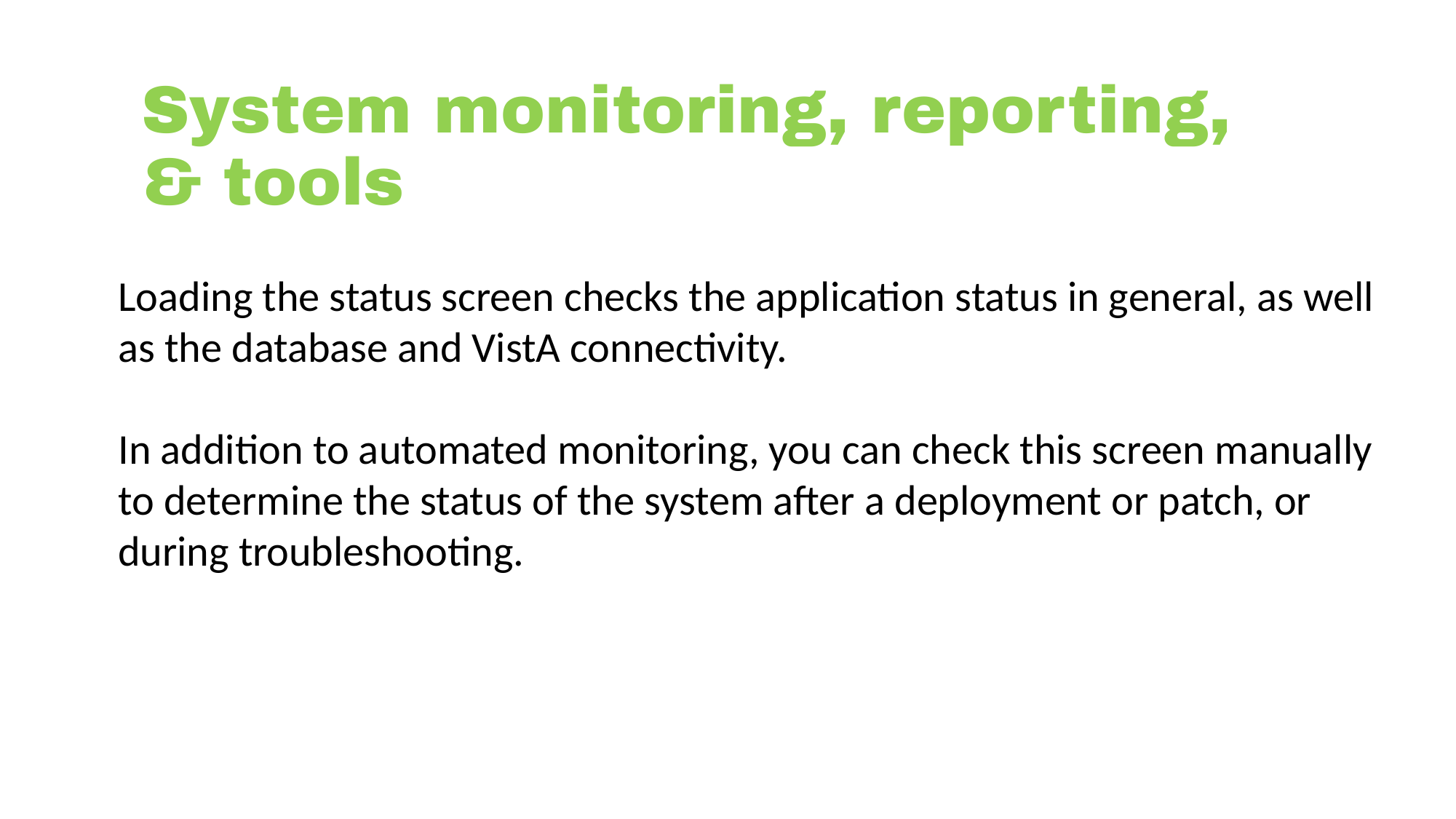

# System monitoring, reporting, & tools
Loading the status screen checks the application status in general, as well as the database and VistA connectivity.

In addition to automated monitoring, you can check this screen manually to determine the status of the system after a deployment or patch, or during troubleshooting.